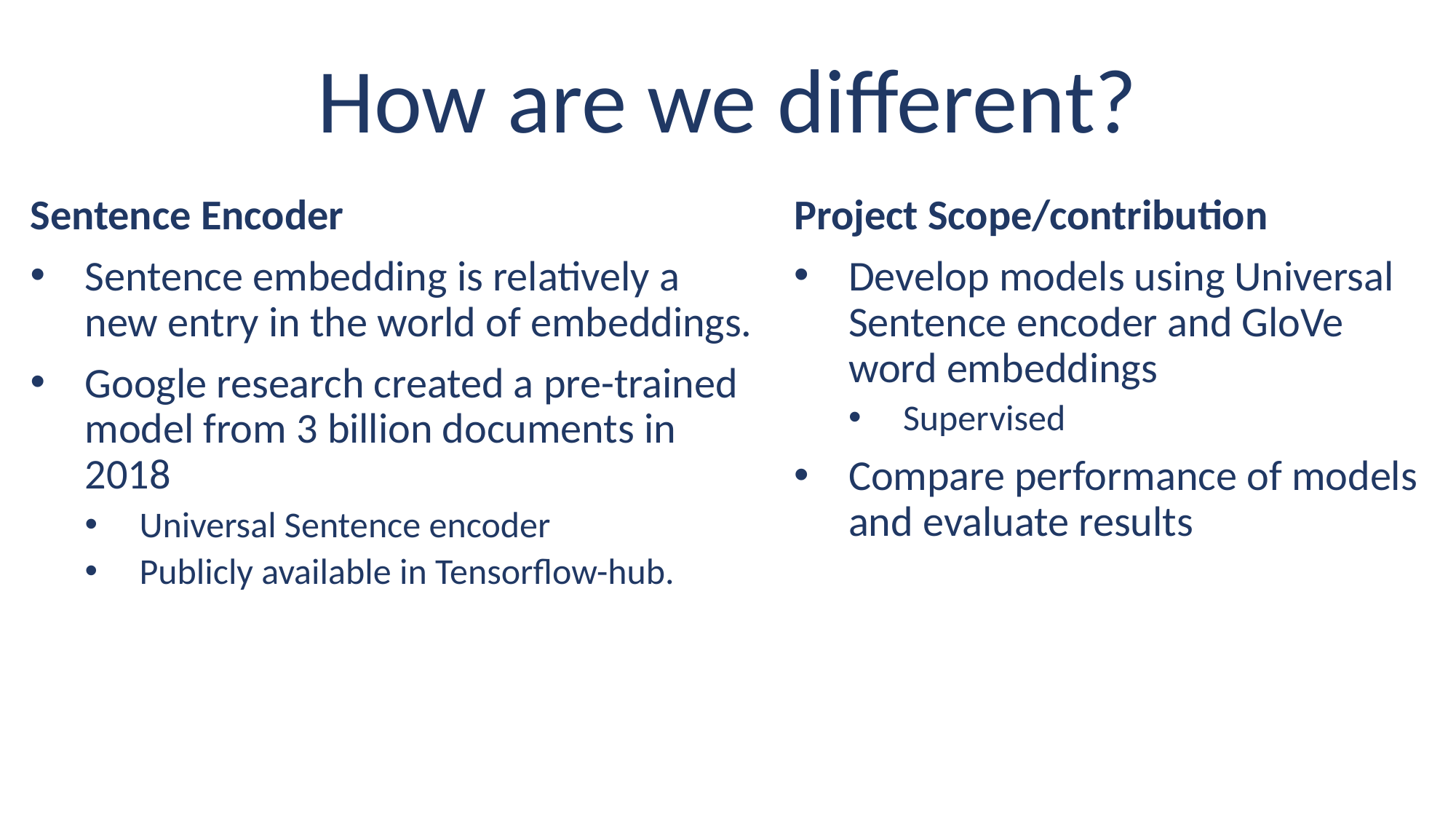

# How are we different?
Sentence Encoder
Sentence embedding is relatively a new entry in the world of embeddings.
Google research created a pre-trained model from 3 billion documents in 2018
Universal Sentence encoder
Publicly available in Tensorflow-hub.

Project Scope/contribution
Develop models using Universal Sentence encoder and GloVe word embeddings
Supervised
Compare performance of models and evaluate results